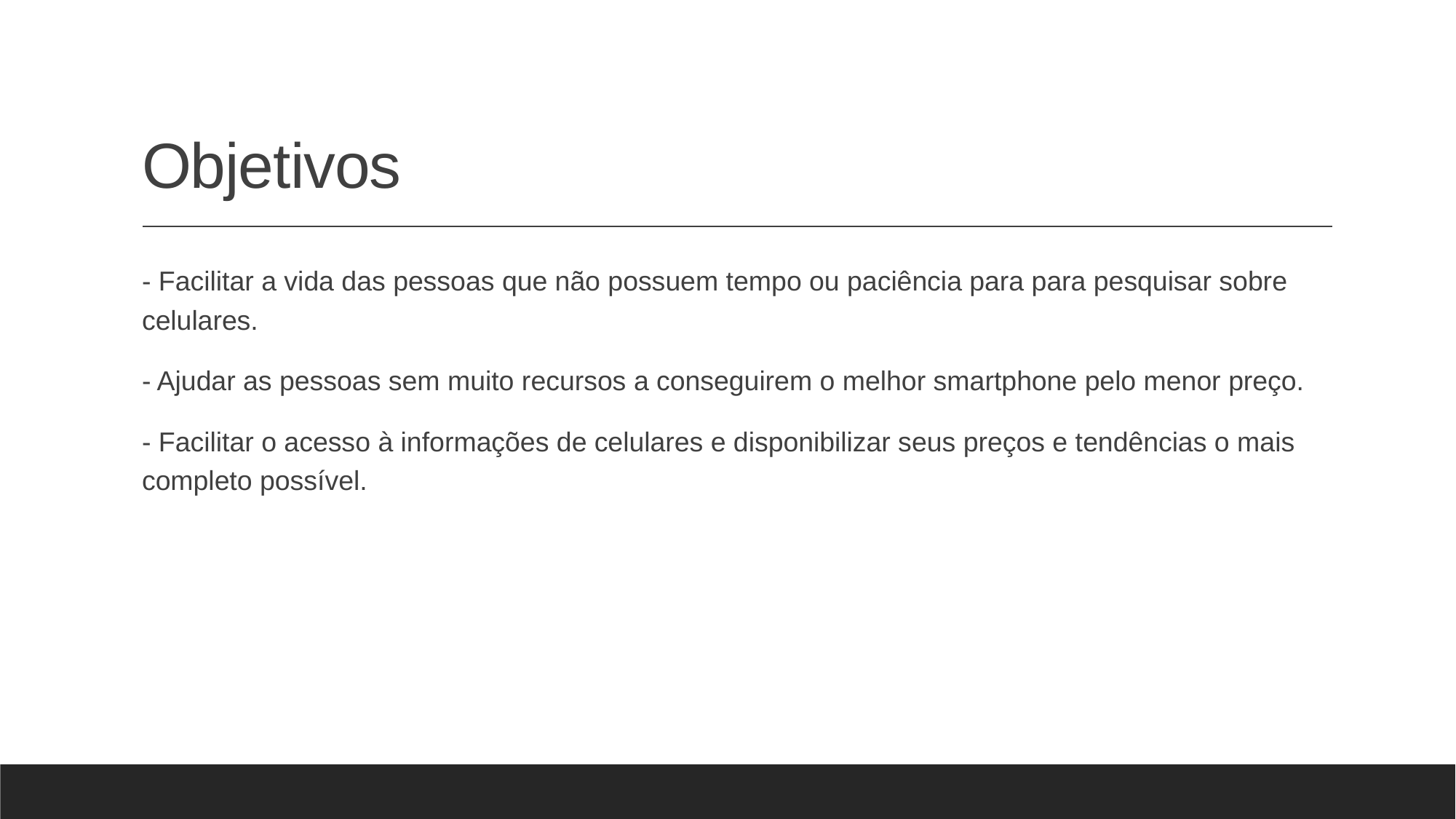

# Objetivos
- Facilitar a vida das pessoas que não possuem tempo ou paciência para para pesquisar sobre celulares.
- Ajudar as pessoas sem muito recursos a conseguirem o melhor smartphone pelo menor preço.
- Facilitar o acesso à informações de celulares e disponibilizar seus preços e tendências o mais completo possível.